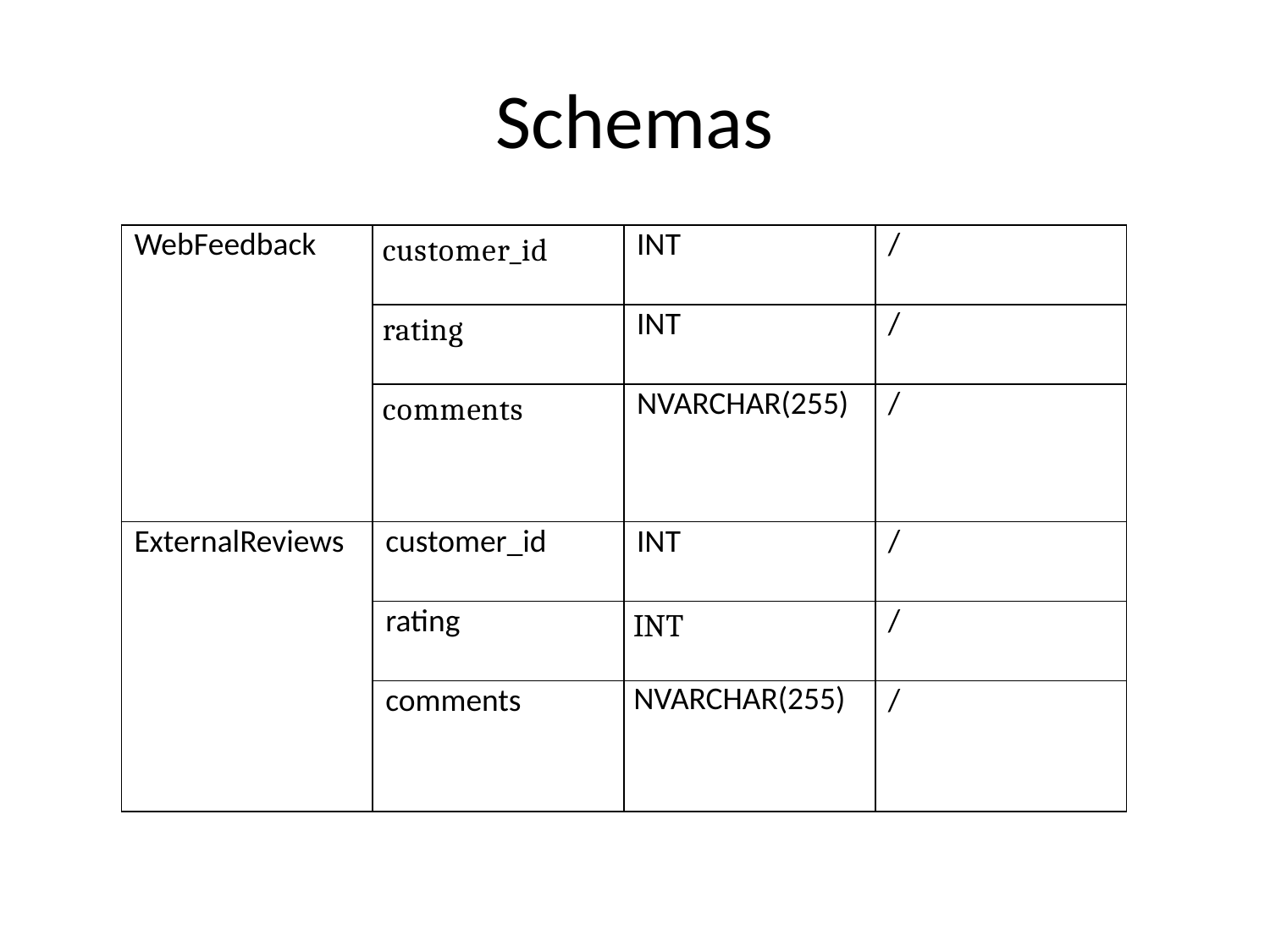

# Schemas
| WebFeedback | customer\_id | INT | / |
| --- | --- | --- | --- |
|  | rating | INT | / |
|  | comments | NVARCHAR(255) | / |
| ExternalReviews | customer\_id | INT | / |
|  | rating | INT | / |
|  | comments | NVARCHAR(255) | / |